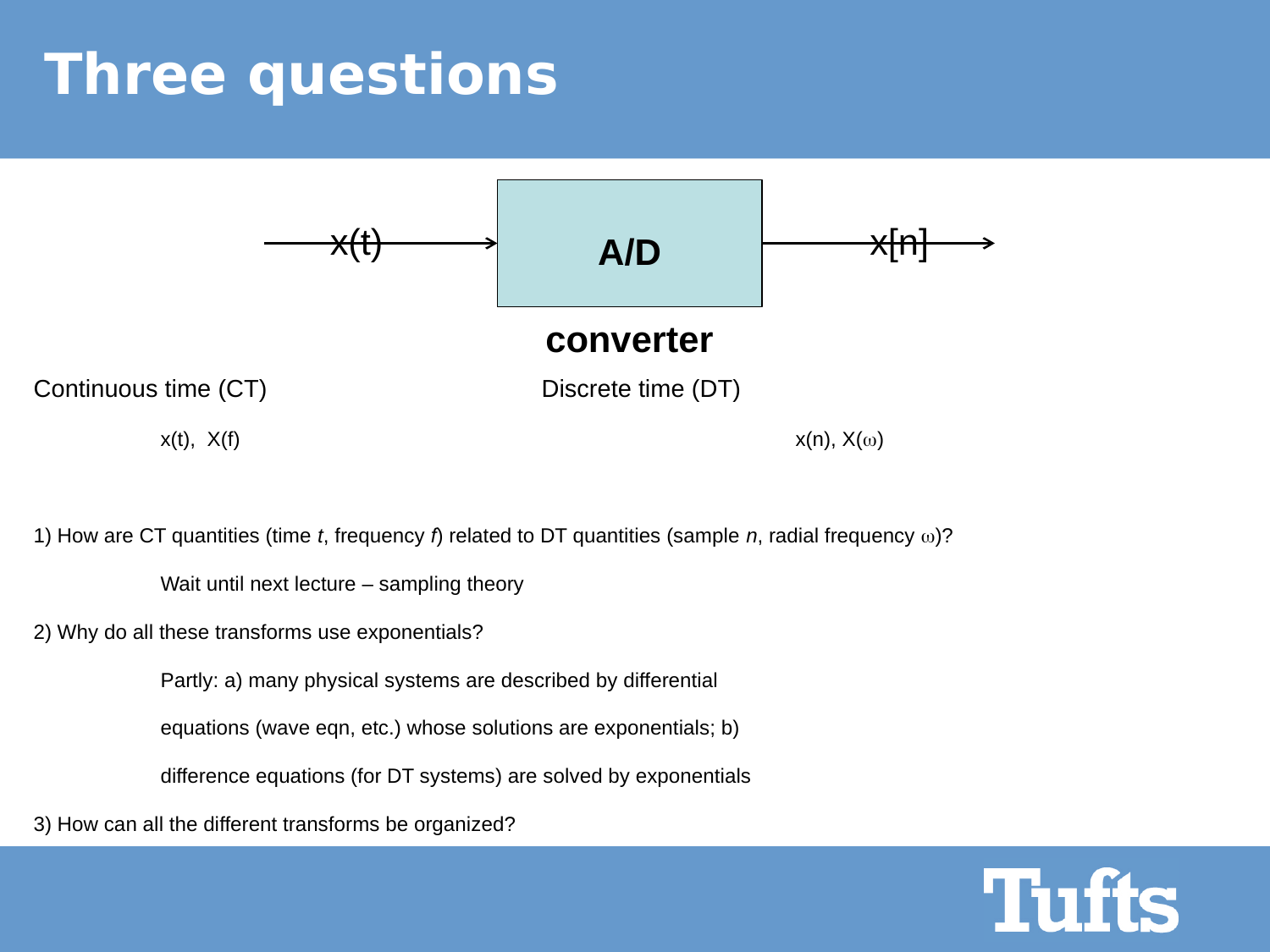

# Three questions
x(t)
x[n]
A/D converter
Continuous time (CT) 			Discrete time (DT)
	x(t),  X(f)				 	x(n), X(ω)
1) How are CT quantities (time t, frequency f) related to DT quantities (sample n, radial frequency ω)?
	Wait until next lecture – sampling theory
2) Why do all these transforms use exponentials?
	Partly: a) many physical systems are described by differential
 	equations (wave eqn, etc.) whose solutions are exponentials; b)
	difference equations (for DT systems) are solved by exponentials
3) How can all the different transforms be organized?